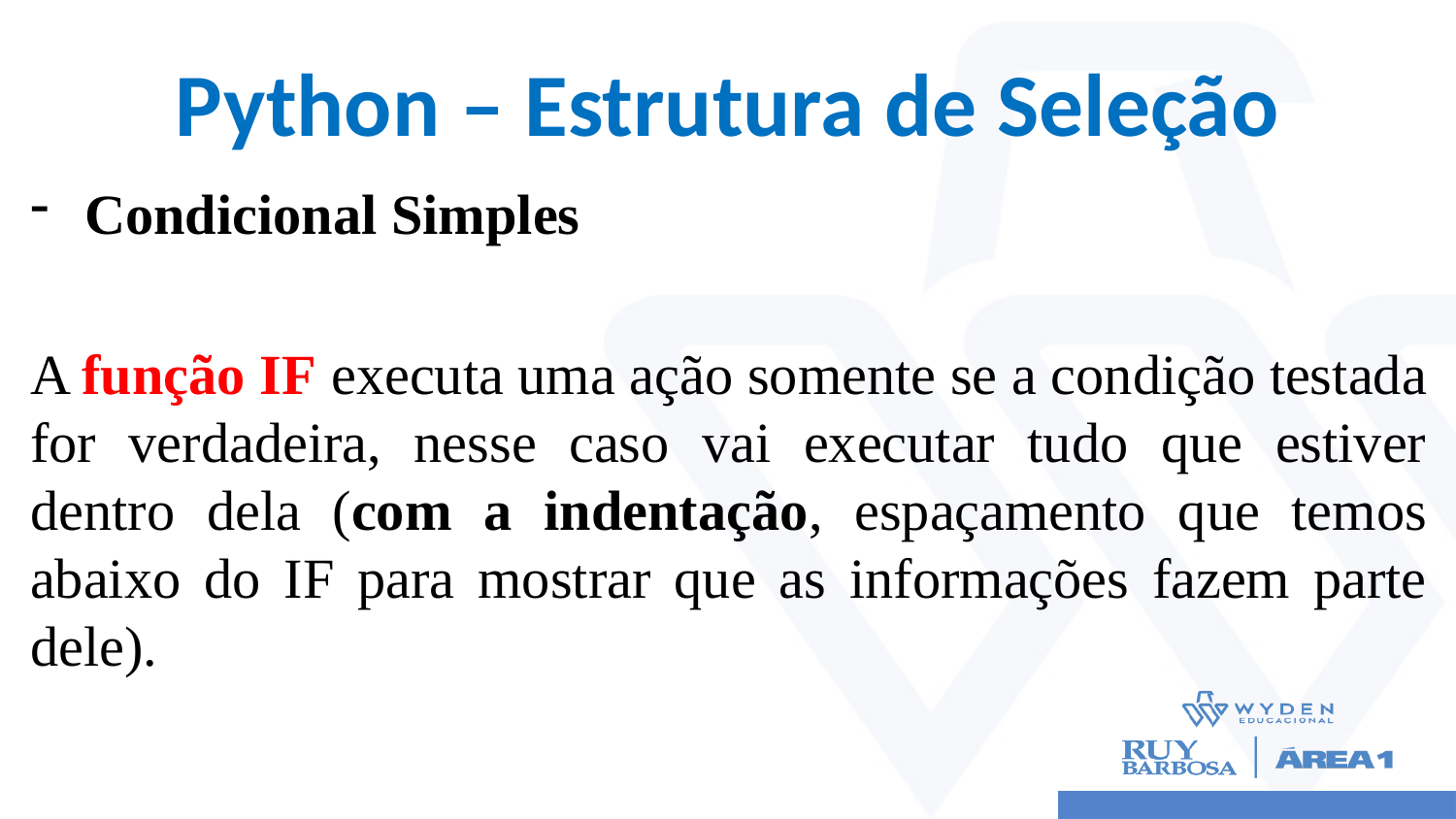

# Python – Estrutura de Seleção
Condicional Simples

A função IF executa uma ação somente se a condição testada for verdadeira, nesse caso vai executar tudo que estiver dentro dela (com a indentação, espaçamento que temos abaixo do IF para mostrar que as informações fazem parte dele).